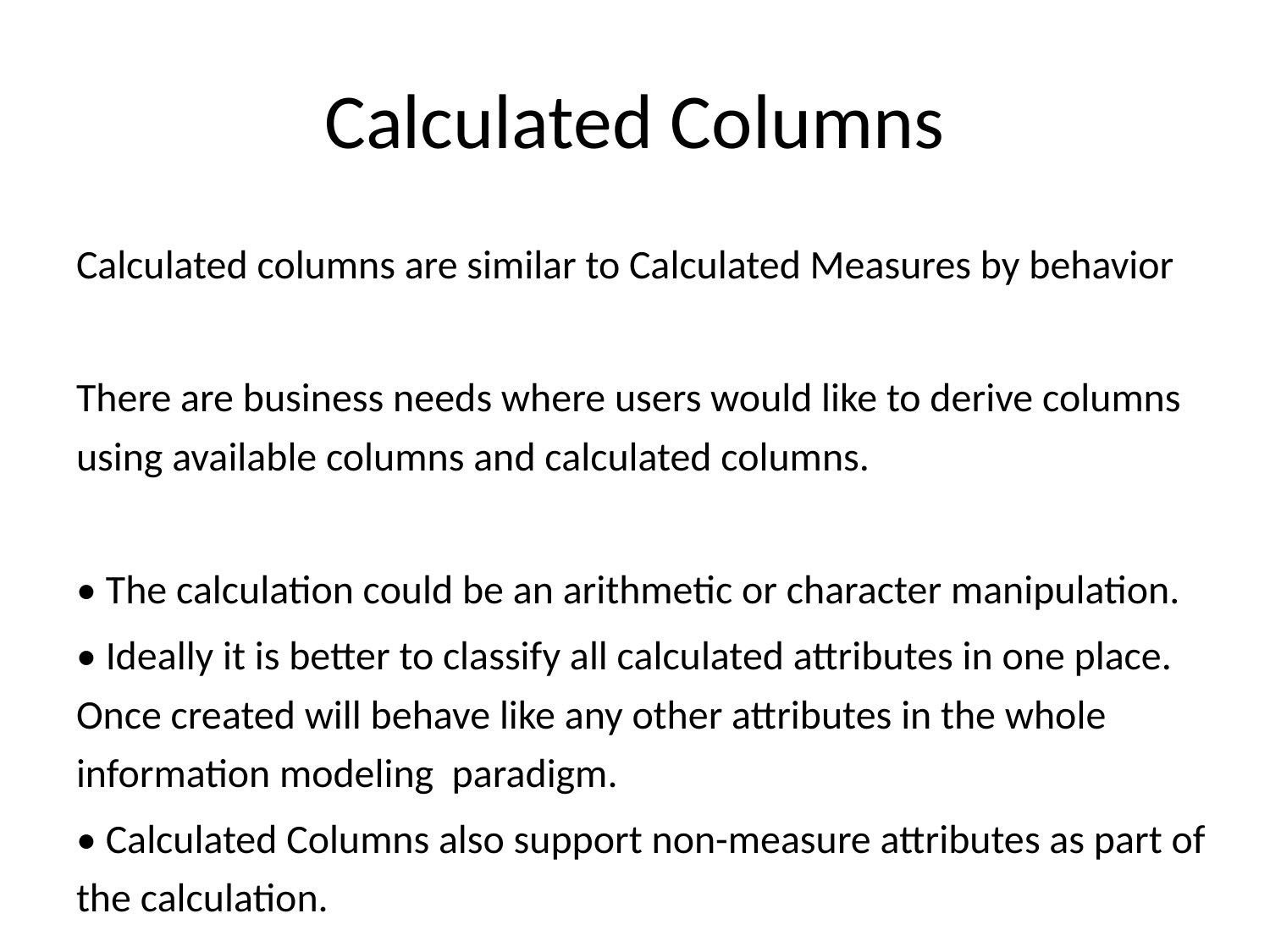

# Calculated Columns
Calculated columns are similar to Calculated Measures by behavior

There are business needs where users would like to derive columns using available columns and calculated columns.

• The calculation could be an arithmetic or character manipulation.
• Ideally it is better to classify all calculated attributes in one place. Once created will behave like any other attributes in the whole information modeling  paradigm.
• Calculated Columns also support non-measure attributes as part of the calculation.